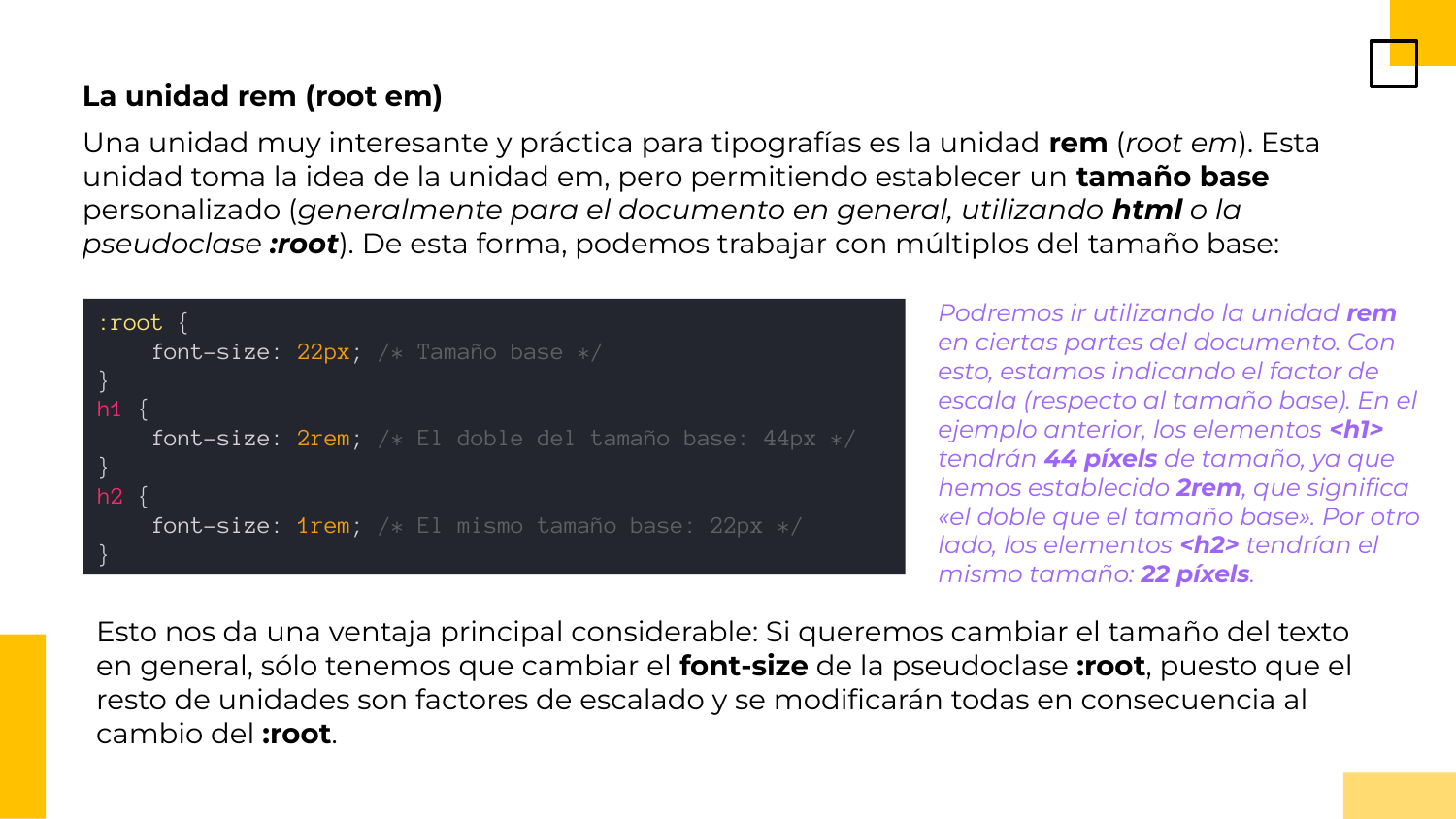

La unidad rem (root em)
Una unidad muy interesante y práctica para tipografías es la unidad rem (root em). Esta unidad toma la idea de la unidad em, pero permitiendo establecer un tamaño base personalizado (generalmente para el documento en general, utilizando html o la pseudoclase :root). De esta forma, podemos trabajar con múltiplos del tamaño base:
Podremos ir utilizando la unidad rem en ciertas partes del documento. Con esto, estamos indicando el factor de escala (respecto al tamaño base). En el ejemplo anterior, los elementos <h1> tendrán 44 píxels de tamaño, ya que hemos establecido 2rem, que significa «el doble que el tamaño base». Por otro lado, los elementos <h2> tendrían el mismo tamaño: 22 píxels.
:root {
    font-size: 22px; /* Tamaño base */
}
h1 {
    font-size: 2rem; /* El doble del tamaño base: 44px */
}
h2 {
    font-size: 1rem; /* El mismo tamaño base: 22px */
}
Esto nos da una ventaja principal considerable: Si queremos cambiar el tamaño del texto en general, sólo tenemos que cambiar el font-size de la pseudoclase :root, puesto que el resto de unidades son factores de escalado y se modificarán todas en consecuencia al cambio del :root.